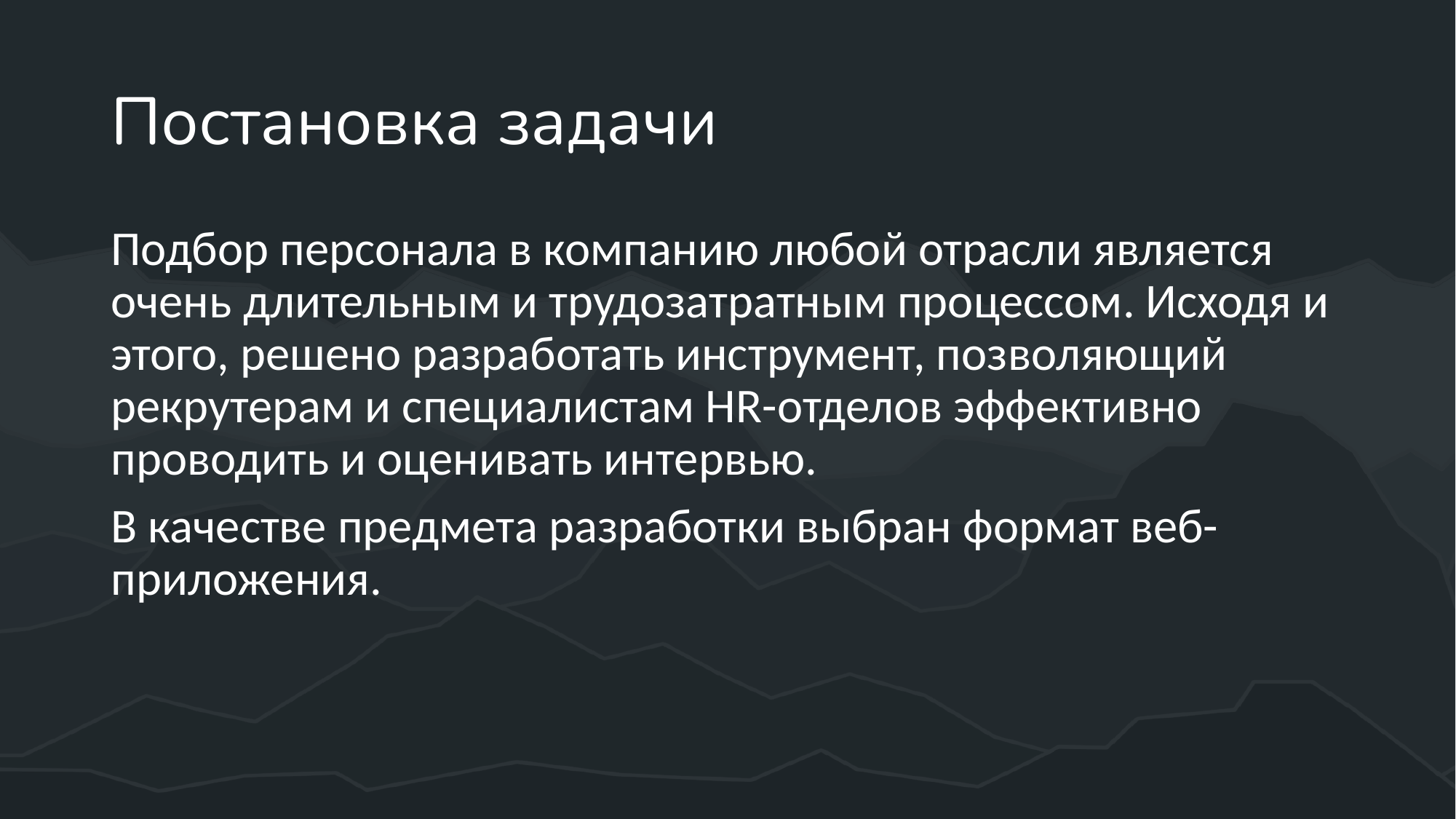

# Постановка задачи
Подбор персонала в компанию любой отрасли является очень длительным и трудозатратным процессом. Исходя и этого, решено разработать инструмент, позволяющий рекрутерам и специалистам HR-отделов эффективно проводить и оценивать интервью.
В качестве предмета разработки выбран формат веб-приложения.